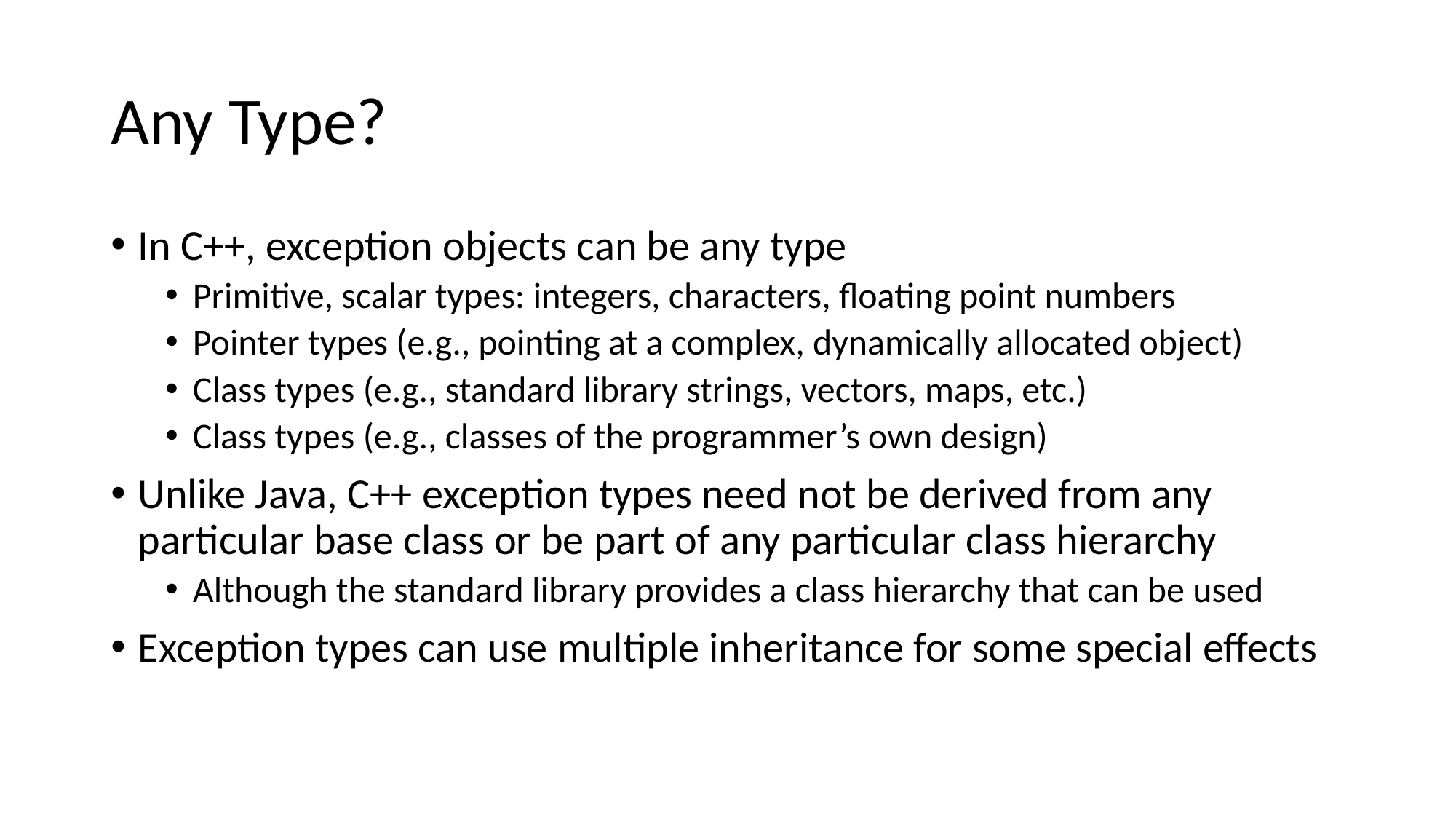

# Any Type?
In C++, exception objects can be any type
Primitive, scalar types: integers, characters, floating point numbers
Pointer types (e.g., pointing at a complex, dynamically allocated object)
Class types (e.g., standard library strings, vectors, maps, etc.)
Class types (e.g., classes of the programmer’s own design)
Unlike Java, C++ exception types need not be derived from any particular base class or be part of any particular class hierarchy
Although the standard library provides a class hierarchy that can be used
Exception types can use multiple inheritance for some special effects